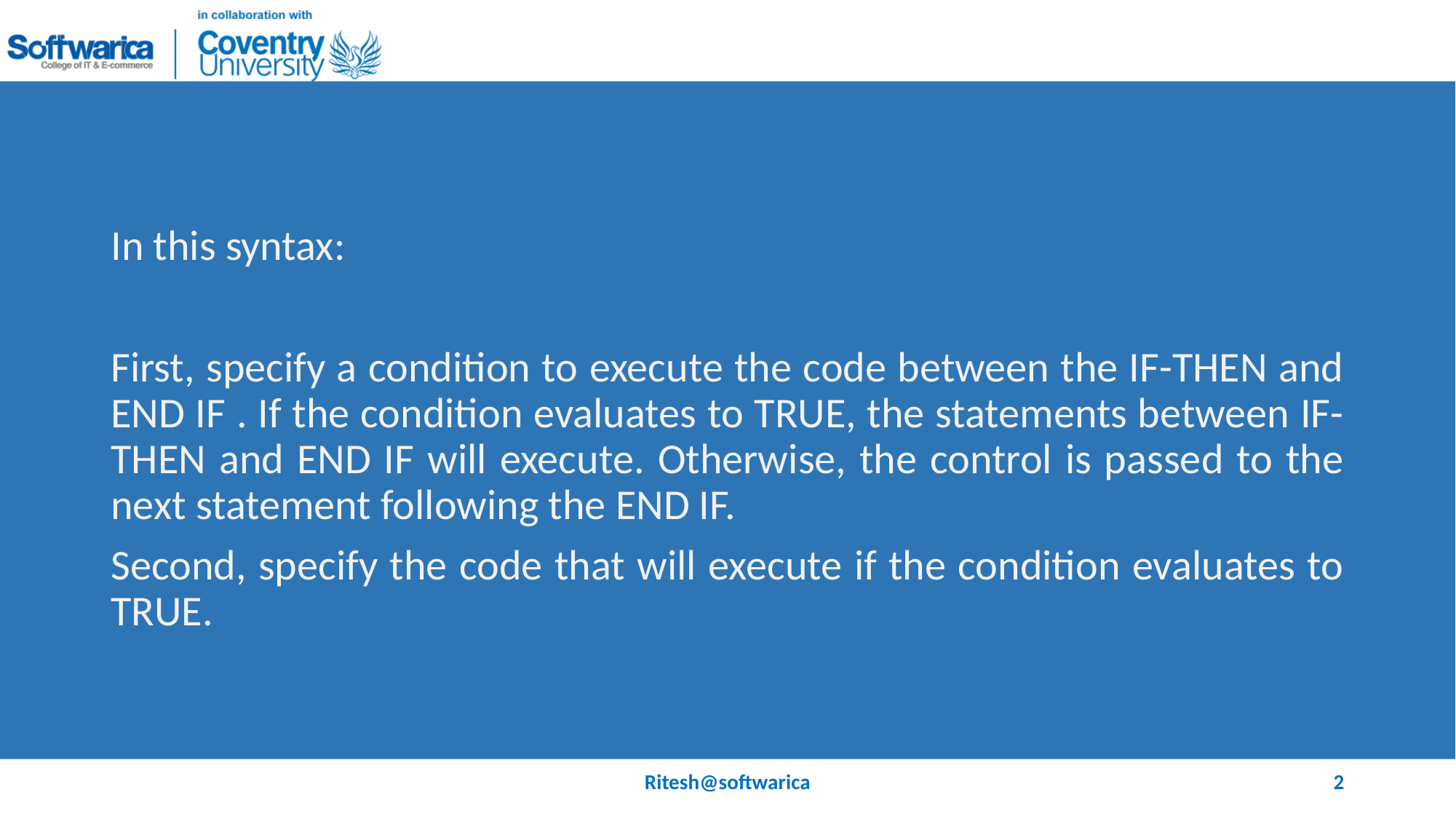

#
In this syntax:

First, specify a condition to execute the code between the IF-THEN and END IF . If the condition evaluates to TRUE, the statements between IF-THEN and END IF will execute. Otherwise, the control is passed to the next statement following the END IF.
Second, specify the code that will execute if the condition evaluates to TRUE.
Ritesh@softwarica
2